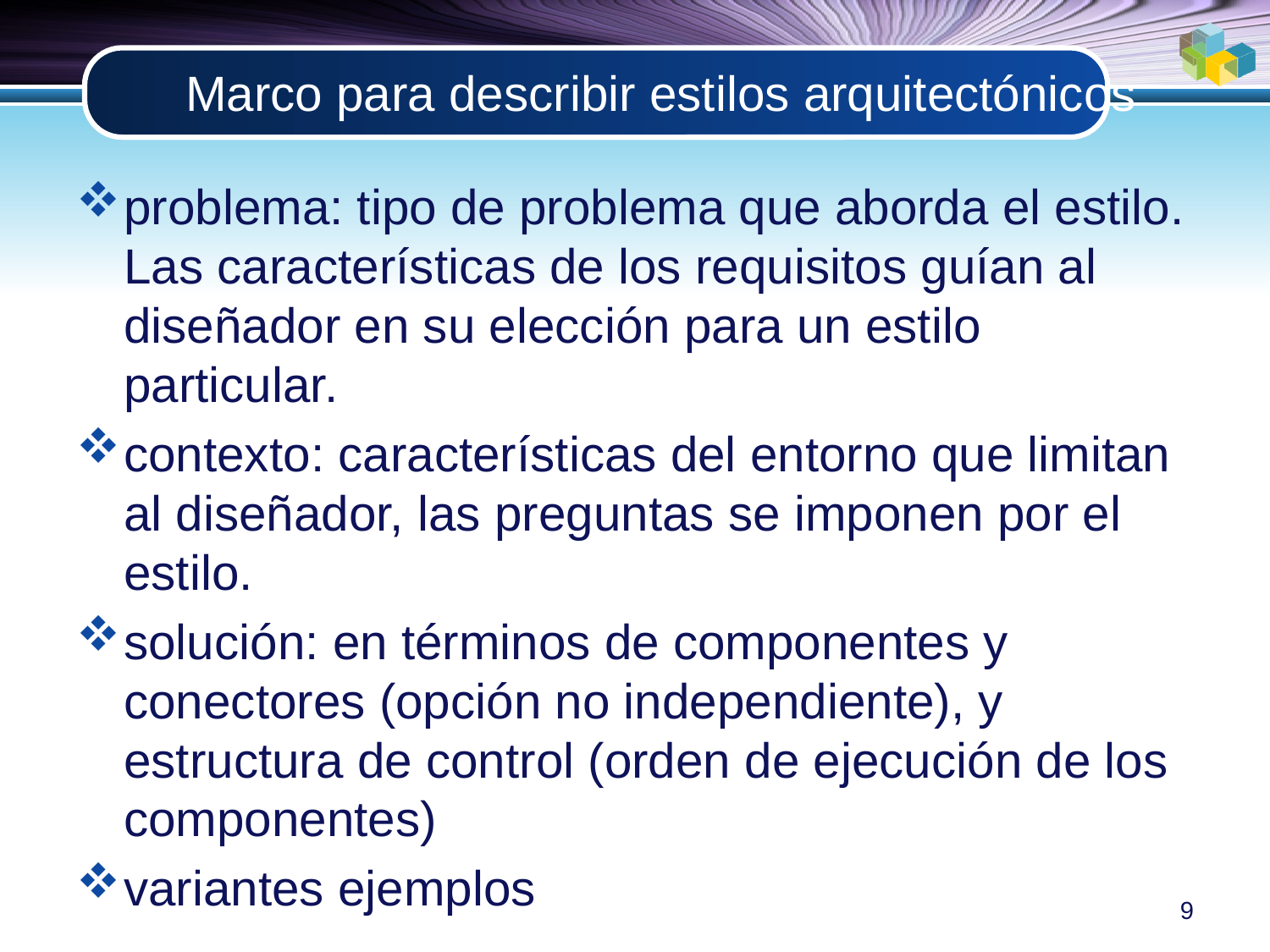

# Marco para describir estilos arquitectónicos
problema: tipo de problema que aborda el estilo. Las características de los requisitos guían al diseñador en su elección para un estilo particular.
contexto: características del entorno que limitan al diseñador, las preguntas se imponen por el estilo.
solución: en términos de componentes y conectores (opción no independiente), y estructura de control (orden de ejecución de los componentes)
variantes ejemplos
9